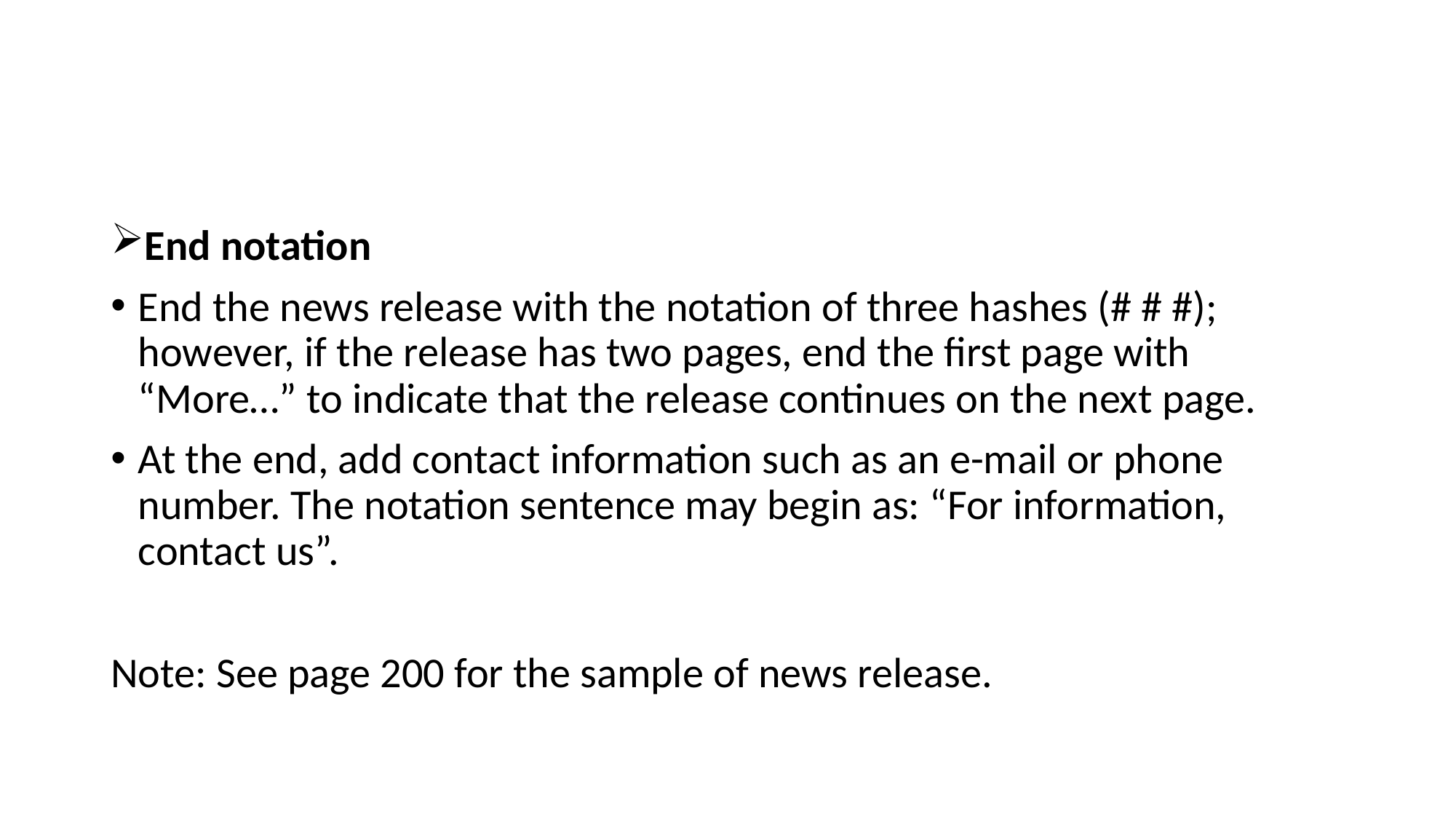

End notation
End the news release with the notation of three hashes (# # #); however, if the release has two pages, end the first page with “More…” to indicate that the release continues on the next page.
At the end, add contact information such as an e-mail or phone number. The notation sentence may begin as: “For information, contact us”.

Note: See page 200 for the sample of news release.